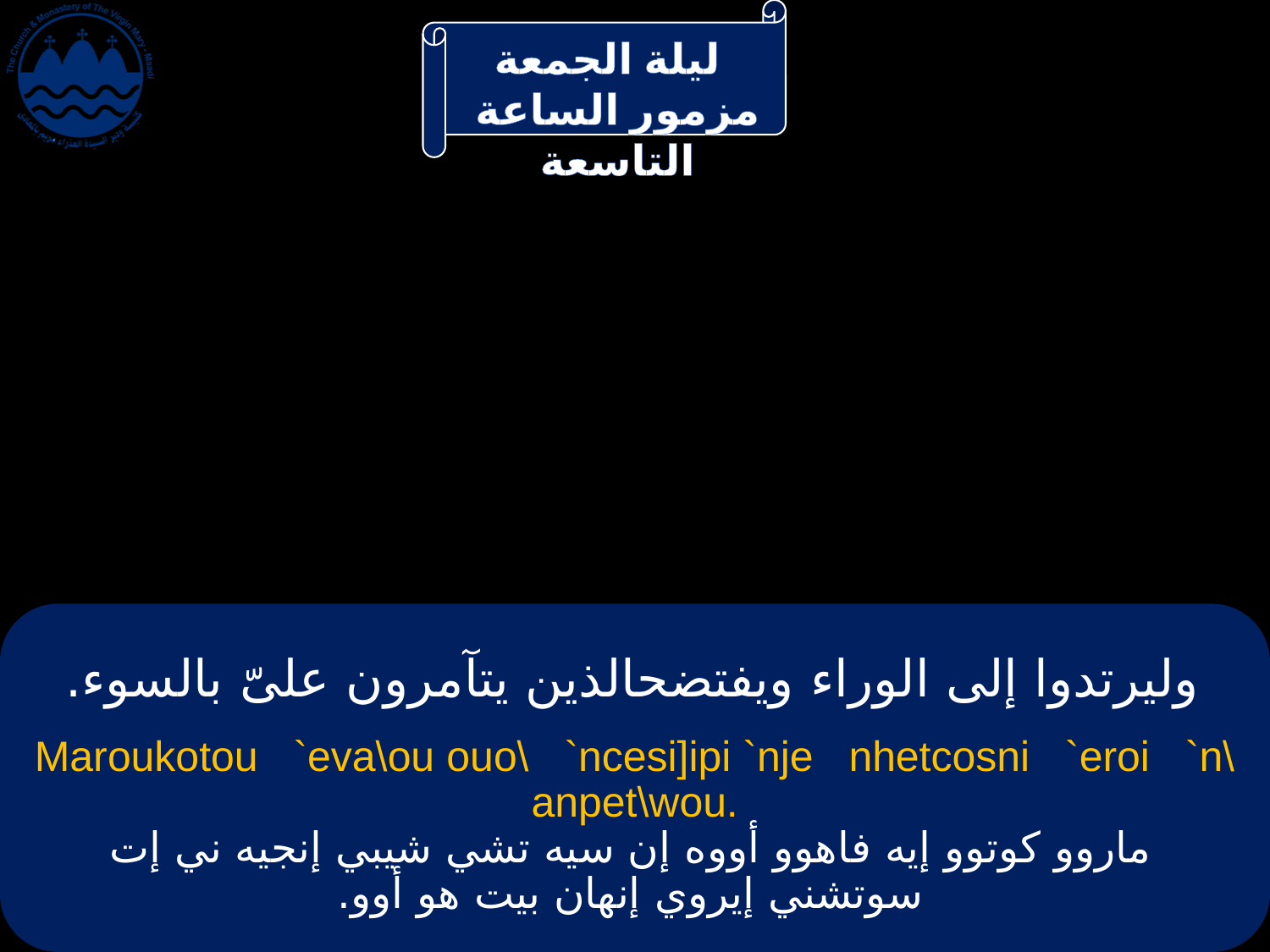

# وليرتدوا إلى الوراء ويفتضحالذين يتآمرون علىّ بالسوء.
Maroukotou   `eva\ou ouo\   `ncesi]ipi `nje   nhetcosni   `eroi   `n\anpet\wou.
ماروو كوتوو إيه فاهوو أووه إن سيه تشي شيبي إنجيه ني إت سوتشني إيروي إنهان بيت هو أوو.